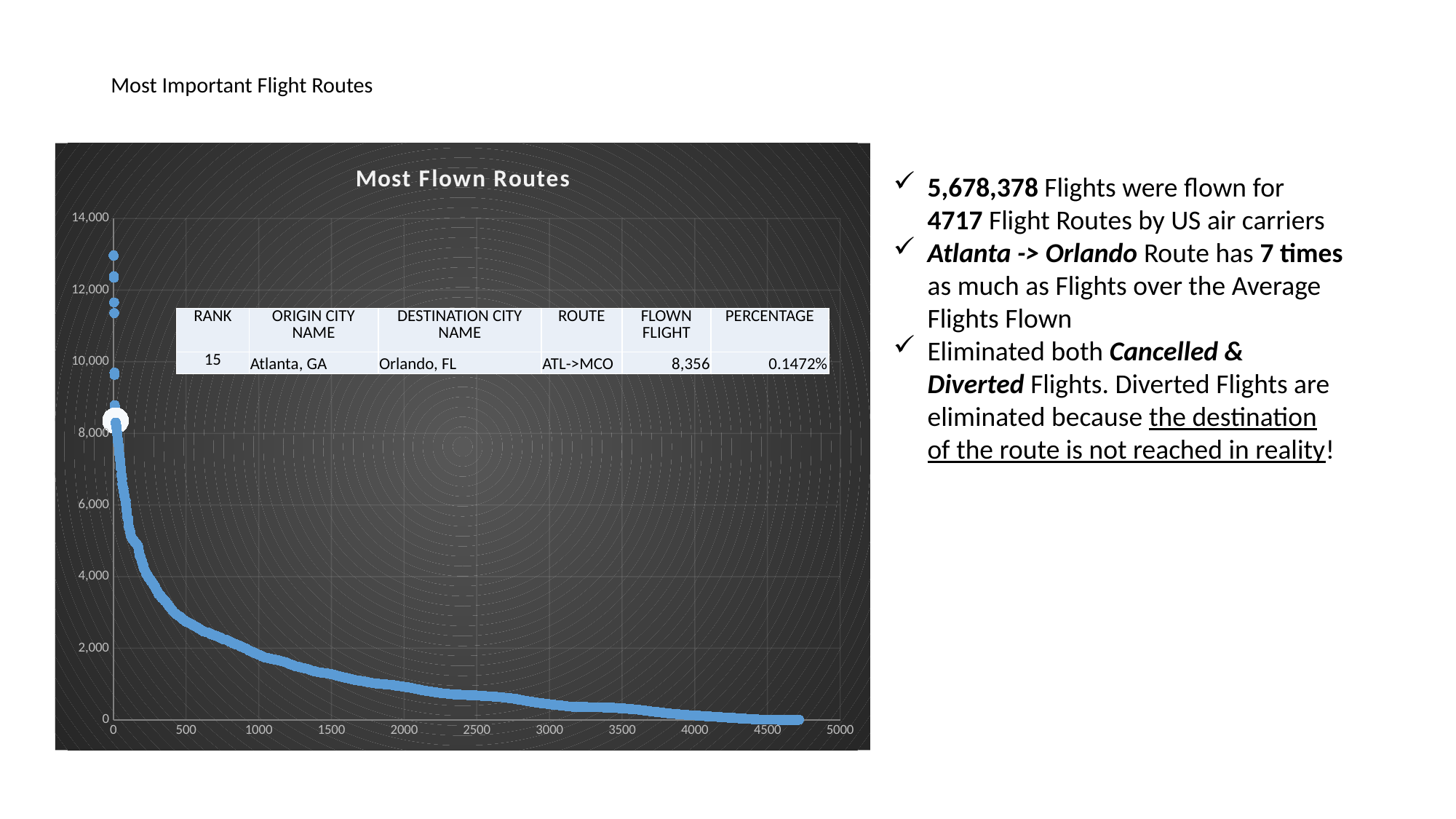

# Most Important Flight Routes

### Chart: Most Flown Routes

| Category |  |
|---|---|
5,678,378 Flights were flown for 4717 Flight Routes by US air carriers
Atlanta -> Orlando Route has 7 times as much as Flights over the Average Flights Flown
Eliminated both Cancelled & Diverted Flights. Diverted Flights are eliminated because the destination of the route is not reached in reality!
| RANK | ORIGIN CITY NAME | DESTINATION CITY NAME | ROUTE | FLOWN FLIGHT | PERCENTAGE |
| --- | --- | --- | --- | --- | --- |
| 15 | Atlanta, GA | Orlando, FL | ATL->MCO | 8,356 | 0.1472% |